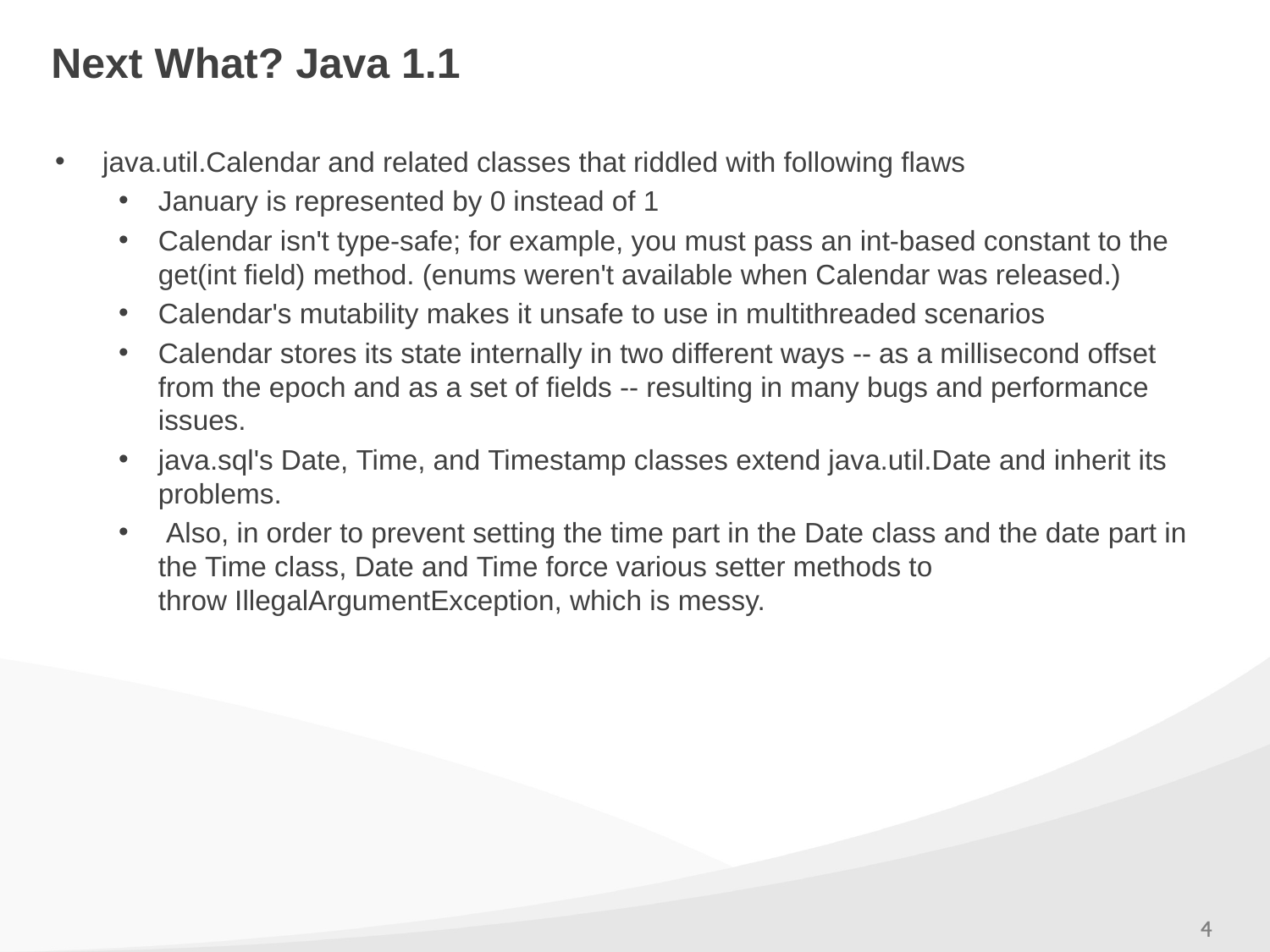

# Next What? Java 1.1
java.util.Calendar and related classes that riddled with following flaws
January is represented by 0 instead of 1
Calendar isn't type-safe; for example, you must pass an int-based constant to the get(int field) method. (enums weren't available when Calendar was released.)
Calendar's mutability makes it unsafe to use in multithreaded scenarios
Calendar stores its state internally in two different ways -- as a millisecond offset from the epoch and as a set of fields -- resulting in many bugs and performance issues.
java.sql's Date, Time, and Timestamp classes extend java.util.Date and inherit its problems.
 Also, in order to prevent setting the time part in the Date class and the date part in the Time class, Date and Time force various setter methods to throw IllegalArgumentException, which is messy.